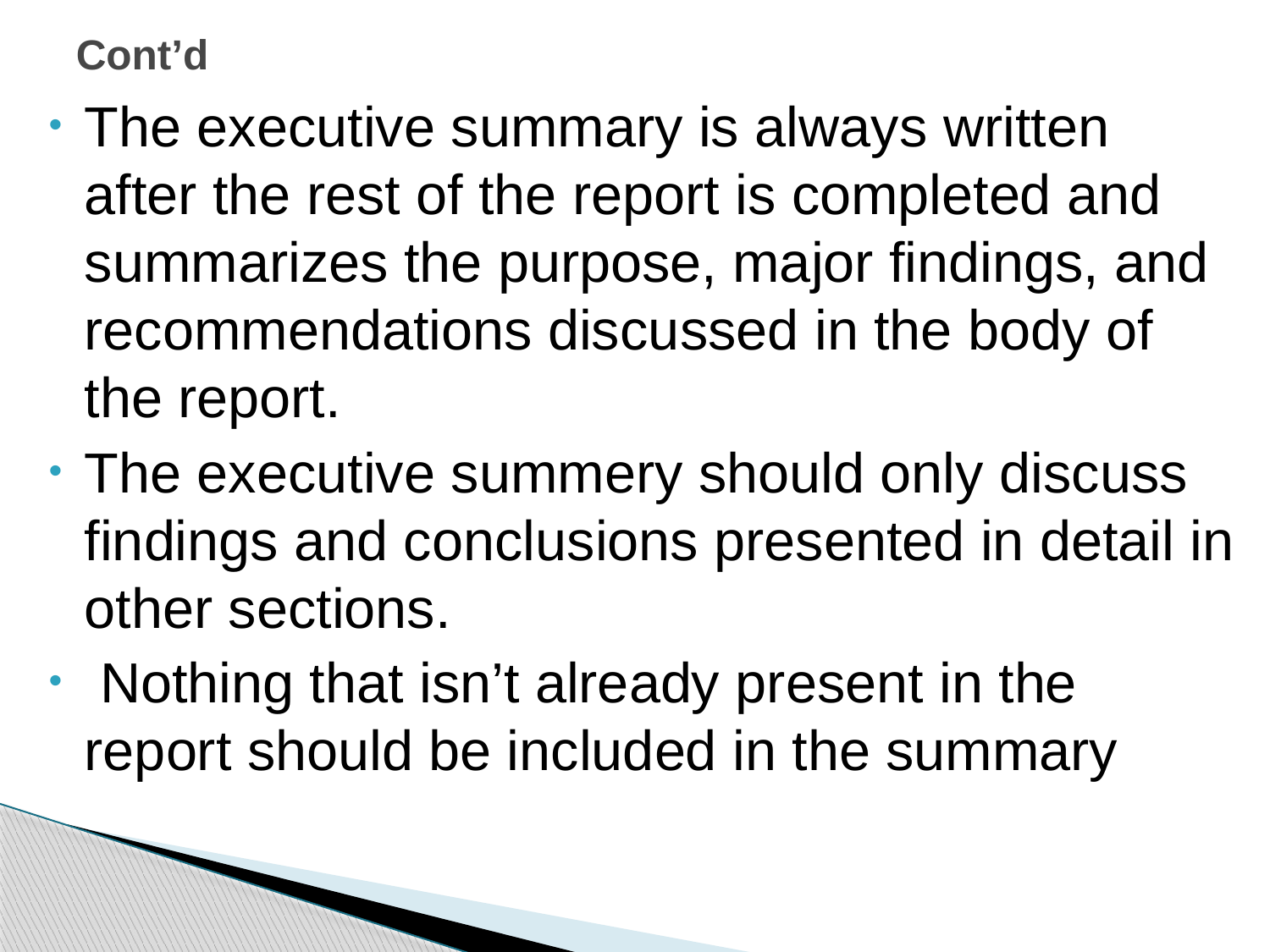

# Cont’d
The executive summary is always written after the rest of the report is completed and summarizes the purpose, major findings, and recommendations discussed in the body of the report.
The executive summery should only discuss findings and conclusions presented in detail in other sections.
 Nothing that isn’t already present in the report should be included in the summary